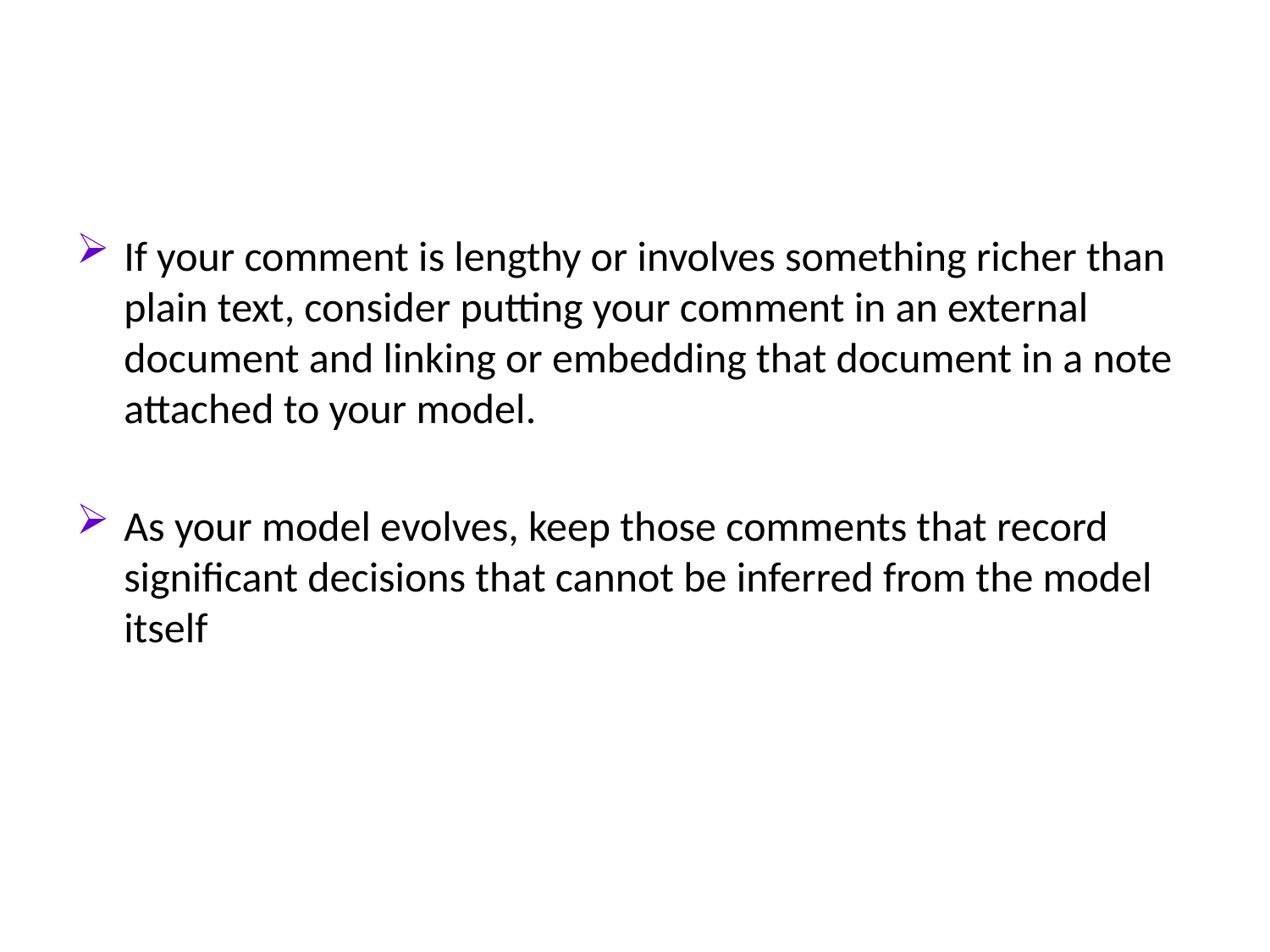

#
If your comment is lengthy or involves something richer than plain text, consider putting your comment in an external document and linking or embedding that document in a note attached to your model.

As your model evolves, keep those comments that record significant decisions that cannot be inferred from the model itself